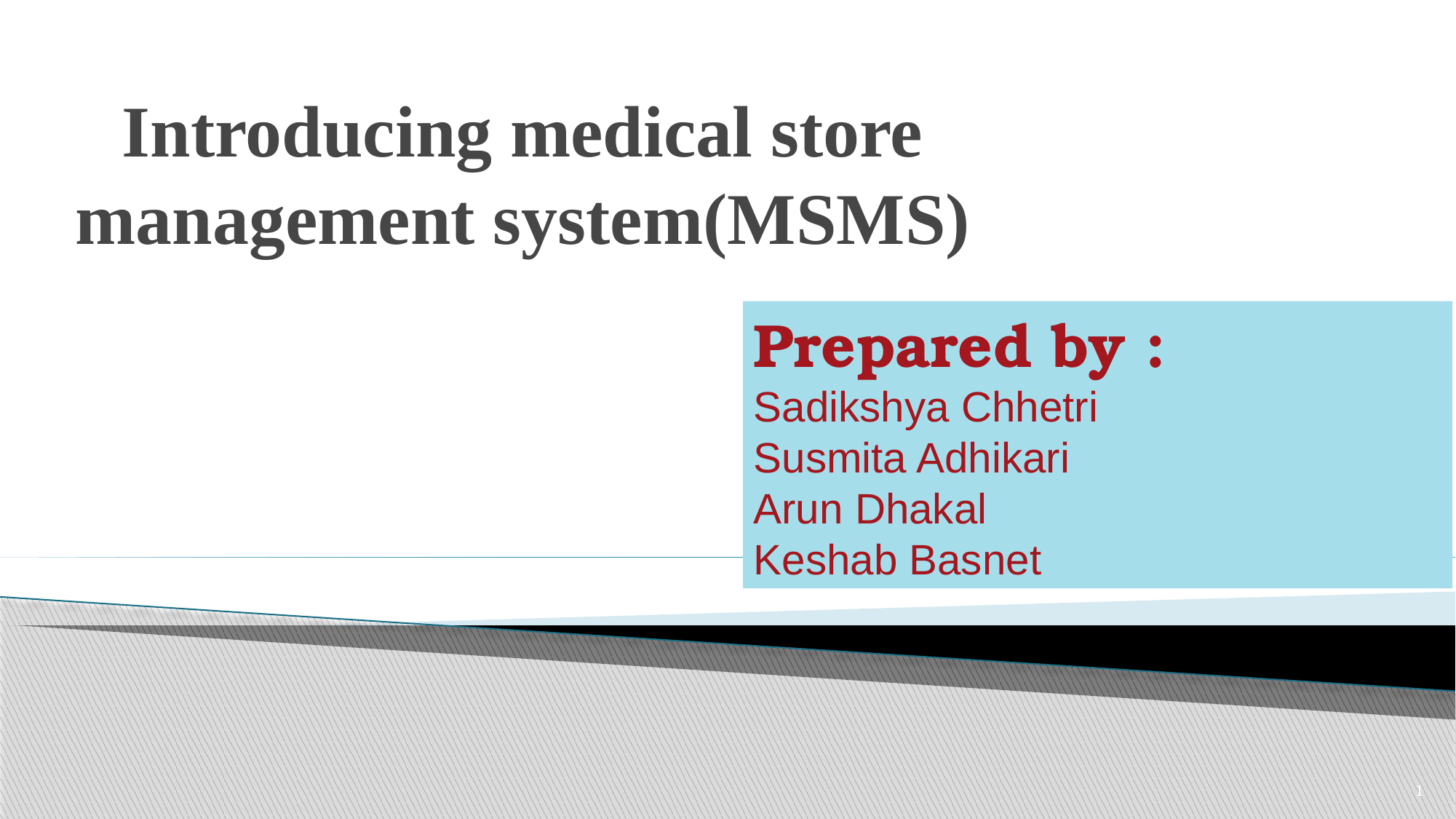

# Introducing medical store management system(MSMS)
Prepared by :
Sadikshya Chhetri
Susmita Adhikari
Arun Dhakal
Keshab Basnet
1